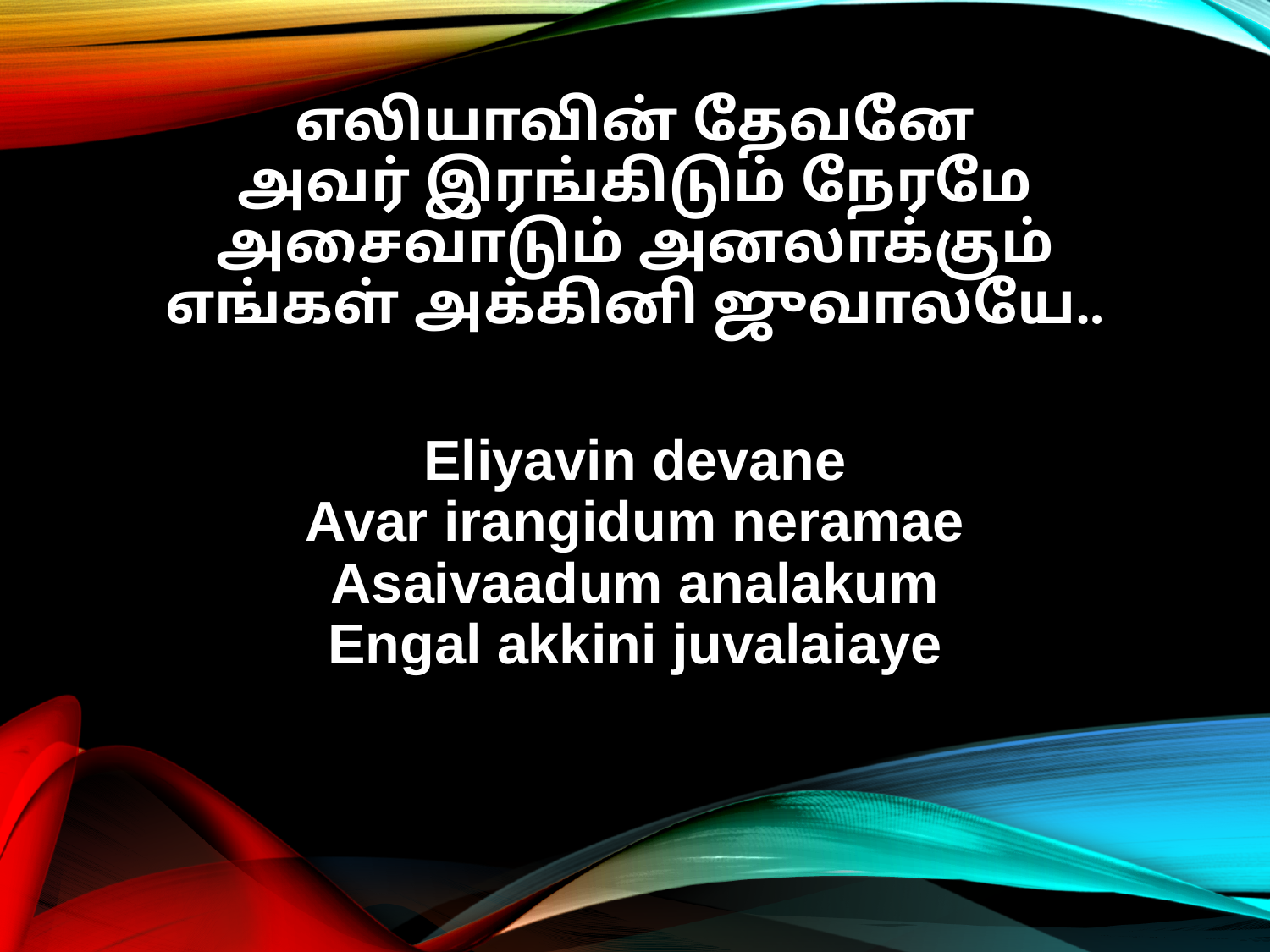

எலியாவின் தேவனே
அவர் இரங்கிடும் நேரமே
அசைவாடும் அனலாக்கும்
எங்கள் அக்கினி ஜுவாலயே..

Eliyavin devane
Avar irangidum neramae
Asaivaadum analakum
Engal akkini juvalaiaye